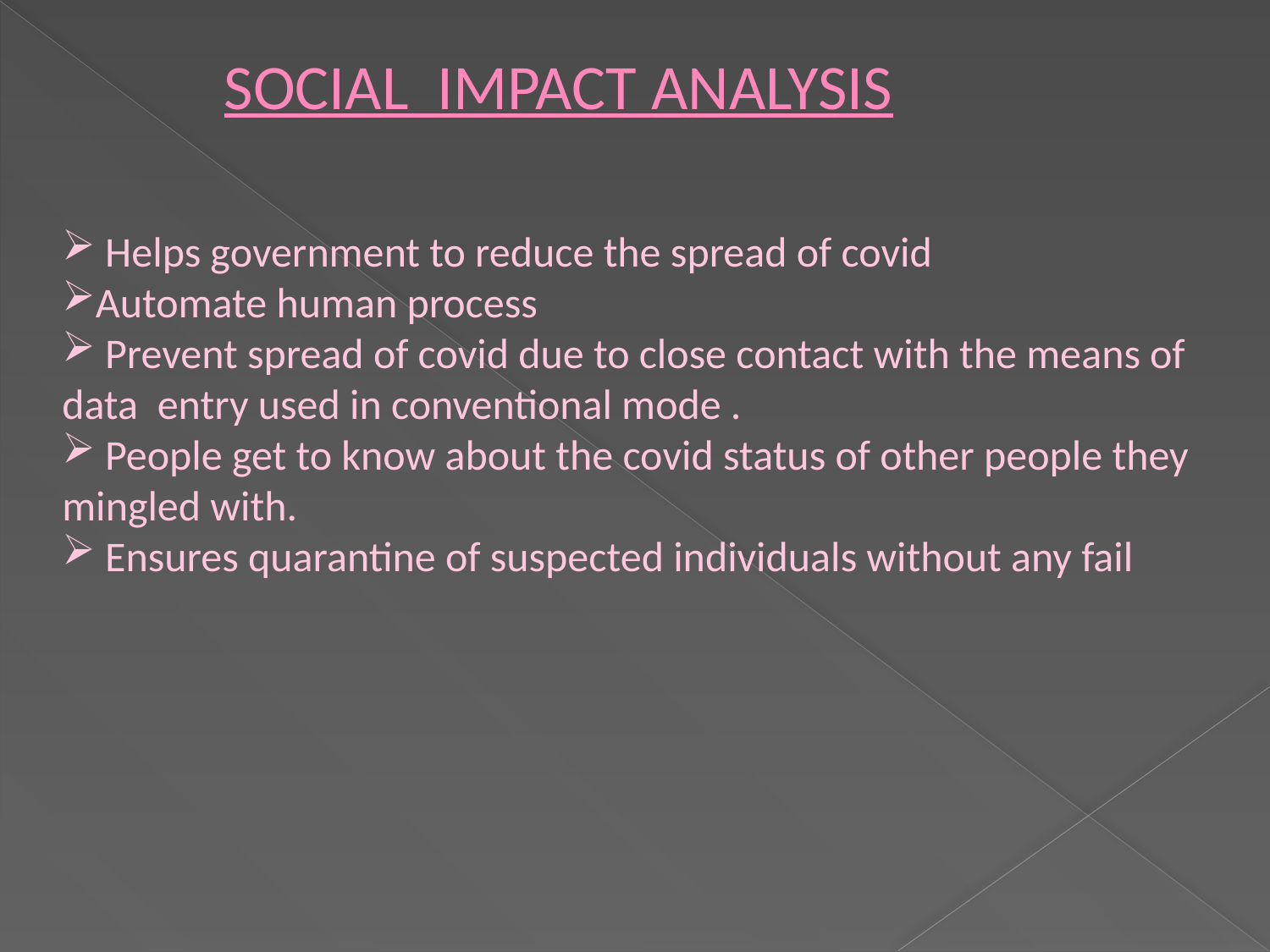

SOCIAL  IMPACT ANALYSIS
 Helps government to reduce the spread of covid
Automate human process
 Prevent spread of covid due to close contact with the means of   data  entry used in conventional mode .
 People get to know about the covid status of other people they mingled with.
 Ensures quarantine of suspected individuals without any fail